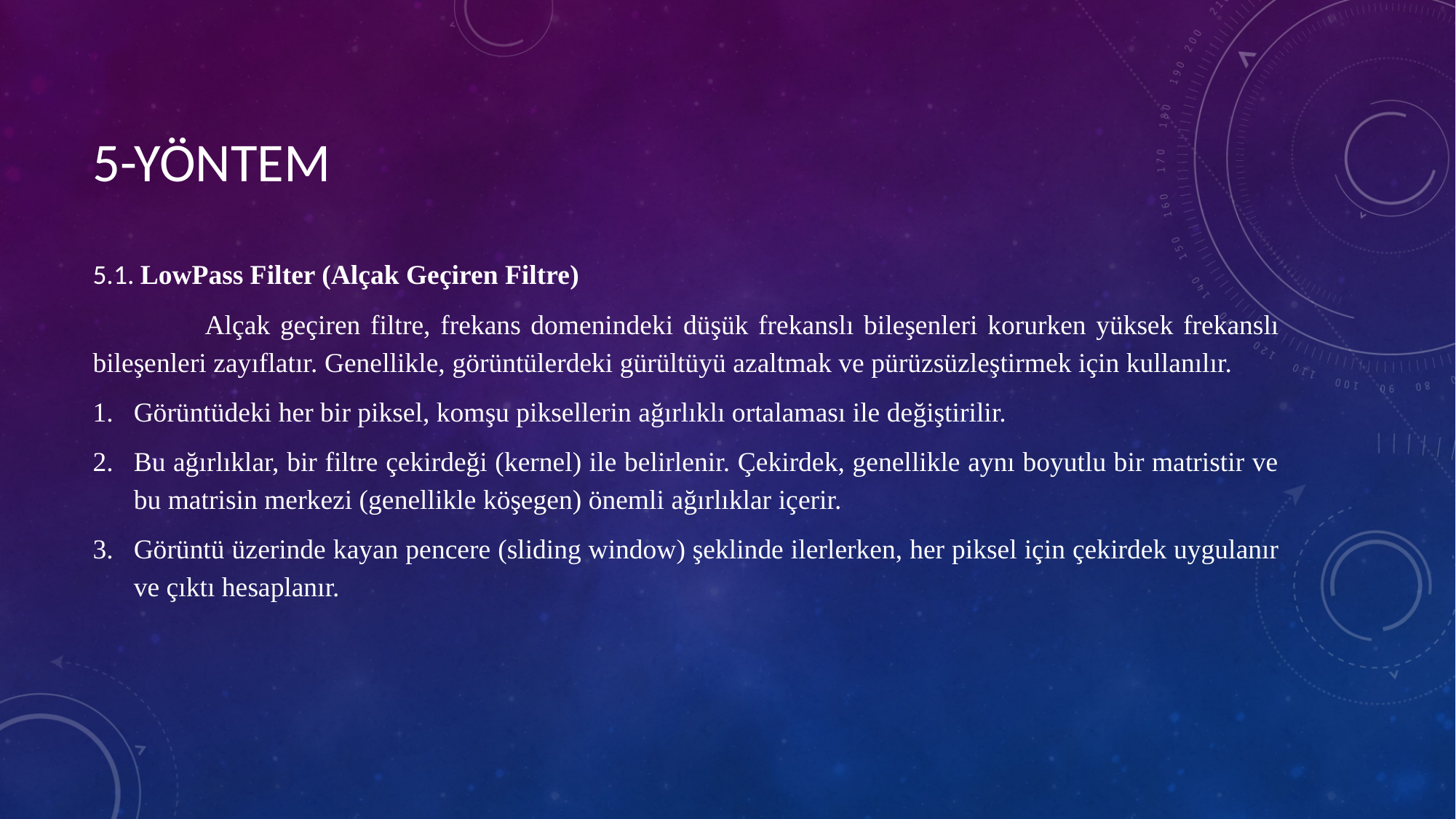

# 5-Yöntem
5.1. LowPass Filter (Alçak Geçiren Filtre)
 	Alçak geçiren filtre, frekans domenindeki düşük frekanslı bileşenleri korurken yüksek frekanslı bileşenleri zayıflatır. Genellikle, görüntülerdeki gürültüyü azaltmak ve pürüzsüzleştirmek için kullanılır.
Görüntüdeki her bir piksel, komşu piksellerin ağırlıklı ortalaması ile değiştirilir.
Bu ağırlıklar, bir filtre çekirdeği (kernel) ile belirlenir. Çekirdek, genellikle aynı boyutlu bir matristir ve bu matrisin merkezi (genellikle köşegen) önemli ağırlıklar içerir.
Görüntü üzerinde kayan pencere (sliding window) şeklinde ilerlerken, her piksel için çekirdek uygulanır ve çıktı hesaplanır.